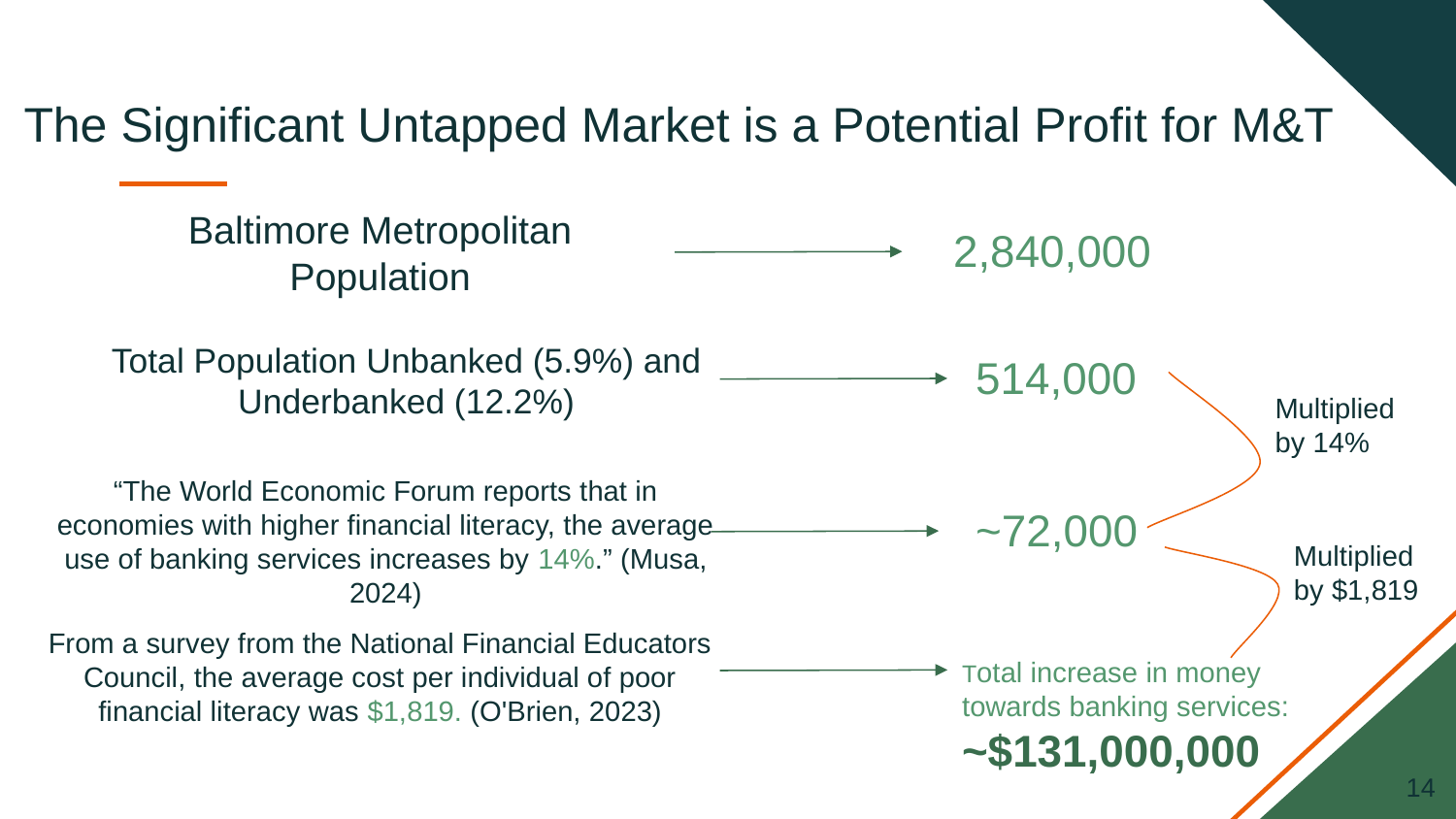

# The Significant Untapped Market is a Potential Profit for M&T
2,840,000
Baltimore Metropolitan Population
514,000
Total Population Unbanked (5.9%) and Underbanked (12.2%)

Multiplied by 14%
“The World Economic Forum reports that in economies with higher financial literacy, the average use of banking services increases by 14%.” (Musa, 2024)
~72,000
Multiplied by $1,819

From a survey from the National Financial Educators Council, the average cost per individual of poor financial literacy was $1,819. (O'Brien, 2023)

Total increase in money towards banking services:
~$131,000,000

14